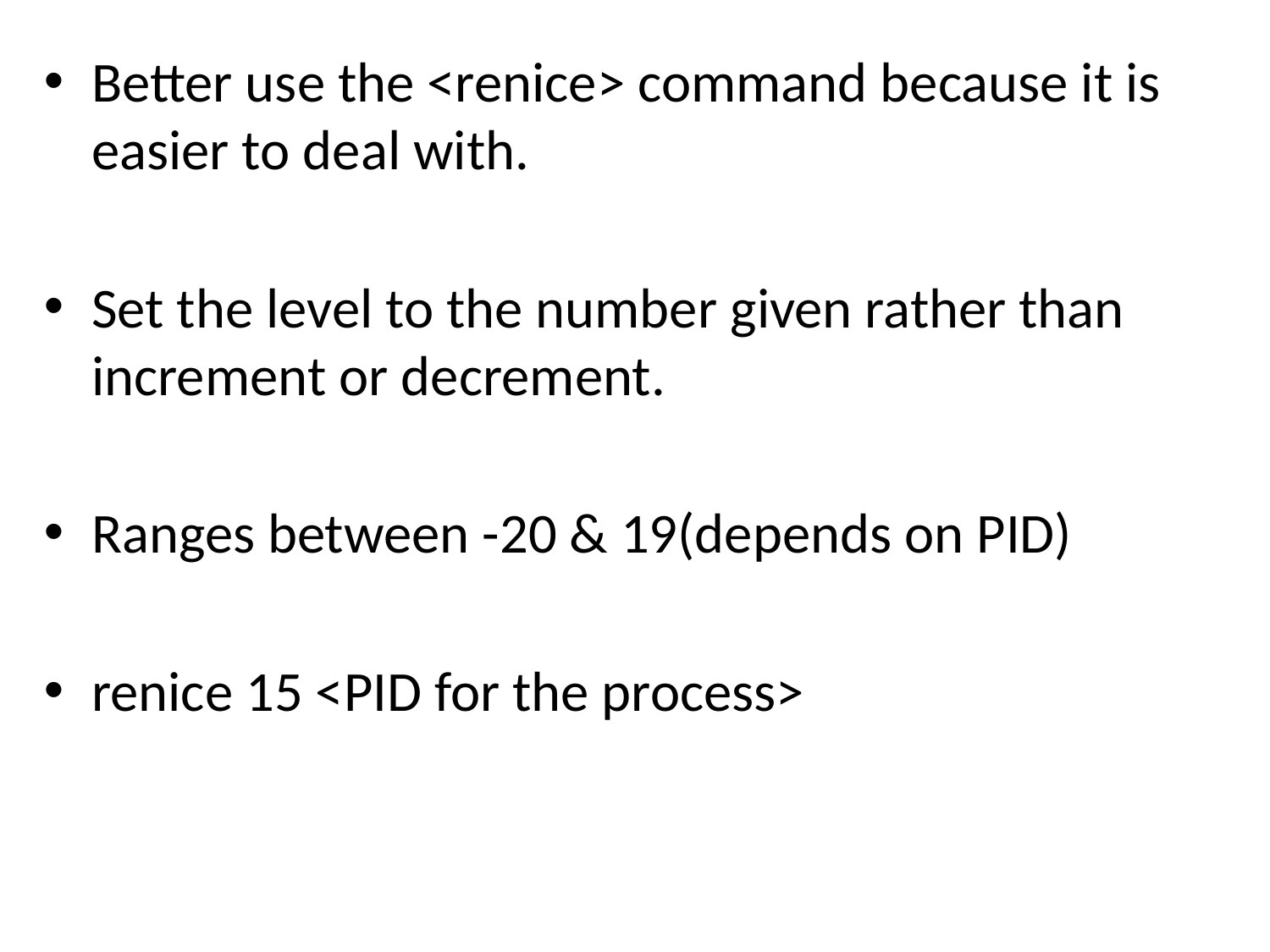

Better use the <renice> command because it is easier to deal with.

Set the level to the number given rather than increment or decrement.

Ranges between -20 & 19(depends on PID)

renice 15 <PID for the process>